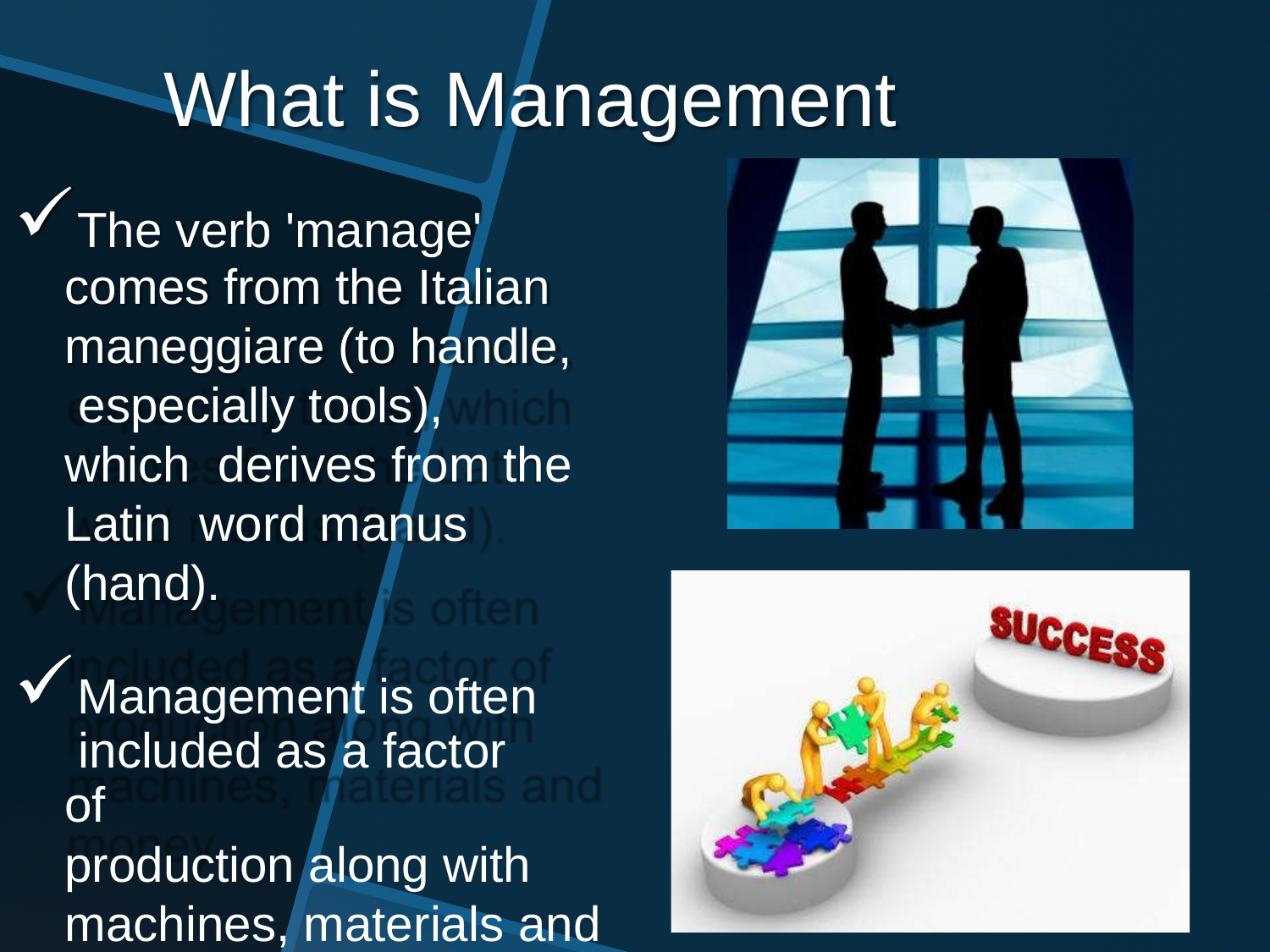

# What is Management

The verb 'manage'
comes from the Italian
maneggiare (to handle,  especially tools), which  derives from the Latin  word manus (hand).

Management is often  included as a factor of
production along with  machines, materials and  money.